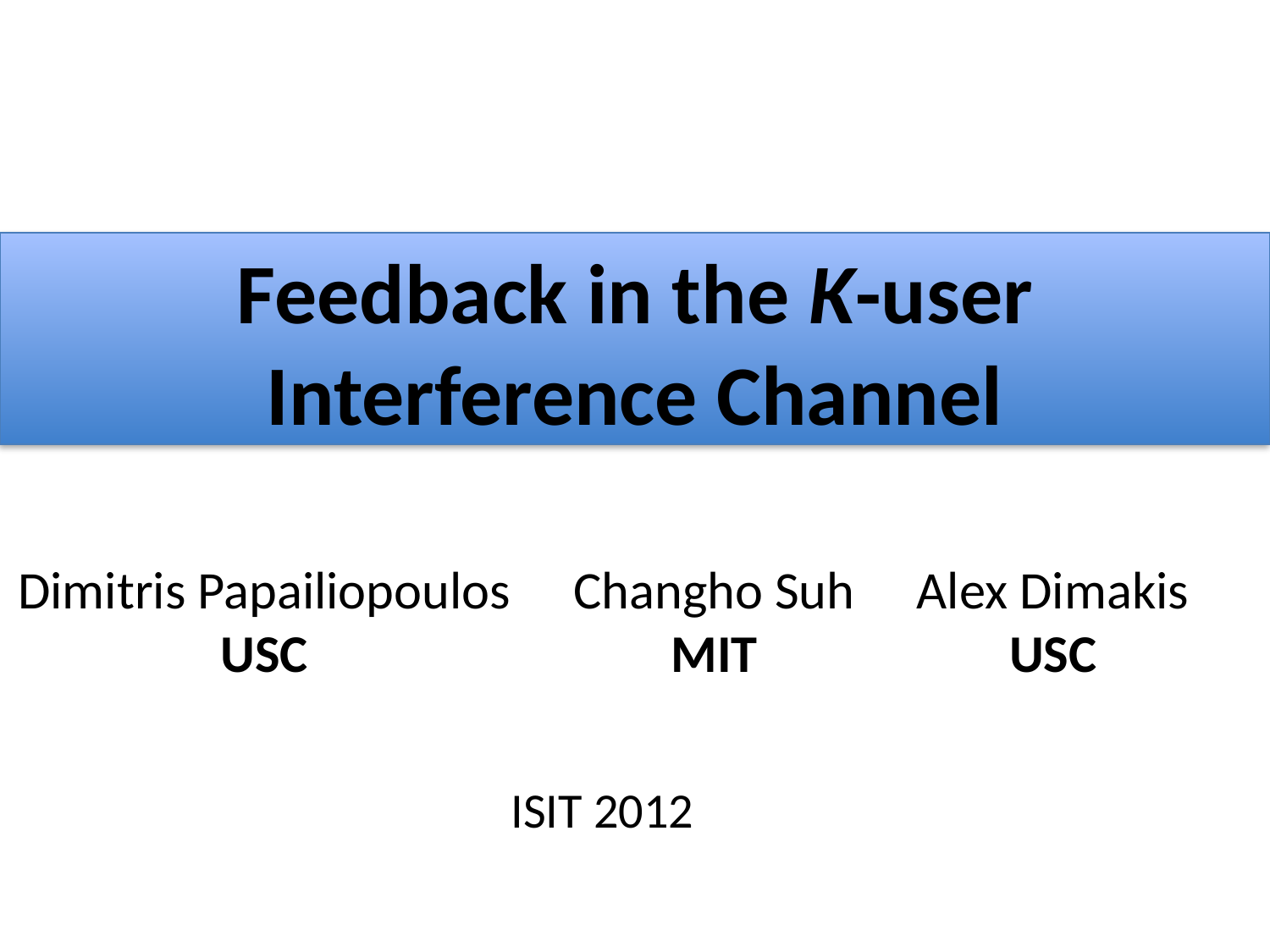

# Feedback in the K-user Interference Channel
Dimitris Papailiopoulos
USC

Changho Suh
MIT

Alex Dimakis
USC

ISIT 2012